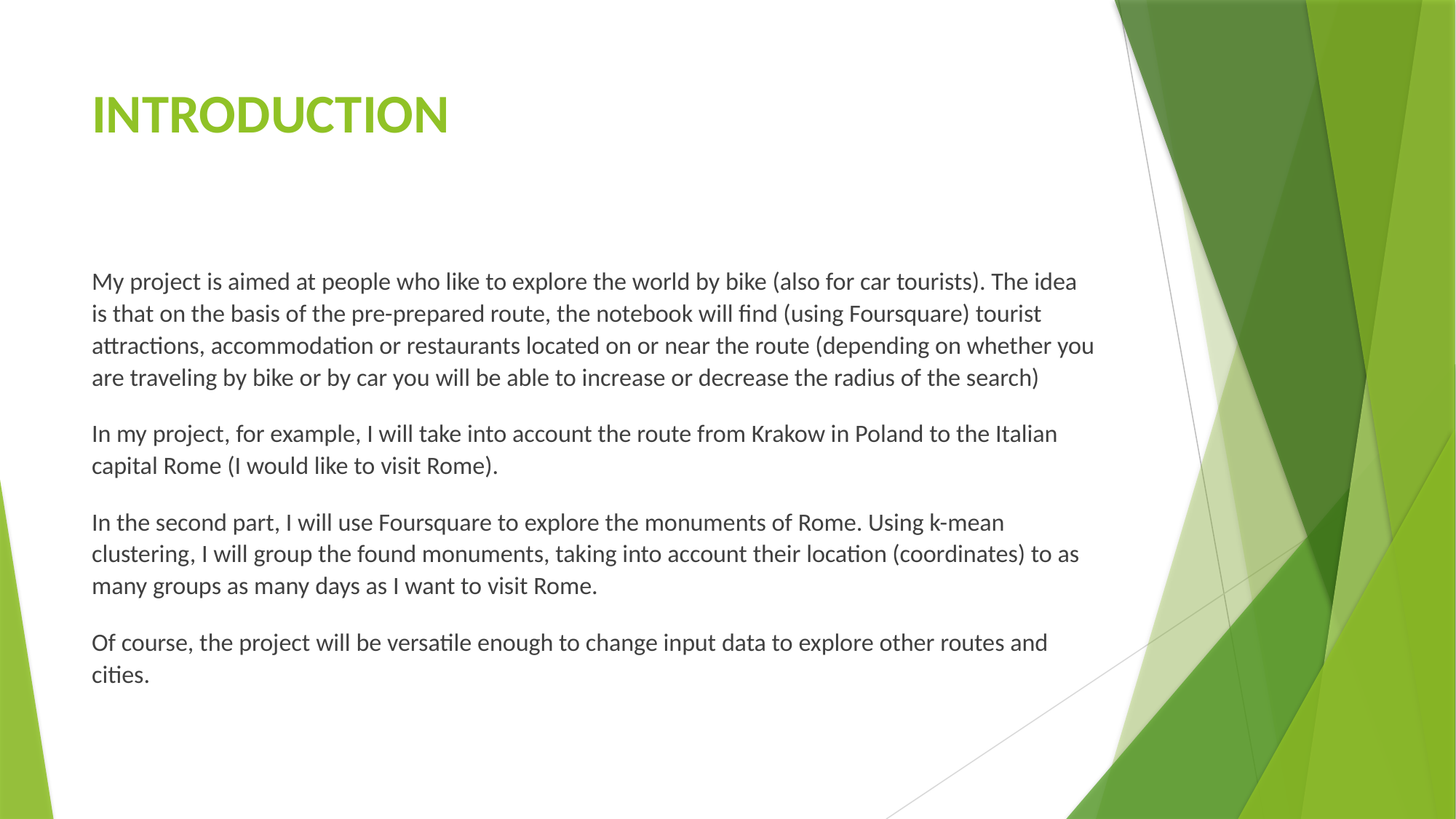

# INTRODUCTION
My project is aimed at people who like to explore the world by bike (also for car tourists). The idea is that on the basis of the pre-prepared route, the notebook will find (using Foursquare) tourist attractions, accommodation or restaurants located on or near the route (depending on whether you are traveling by bike or by car you will be able to increase or decrease the radius of the search)
In my project, for example, I will take into account the route from Krakow in Poland to the Italian capital Rome (I would like to visit Rome).
In the second part, I will use Foursquare to explore the monuments of Rome. Using k-mean clustering, I will group the found monuments, taking into account their location (coordinates) to as many groups as many days as I want to visit Rome.
Of course, the project will be versatile enough to change input data to explore other routes and cities.